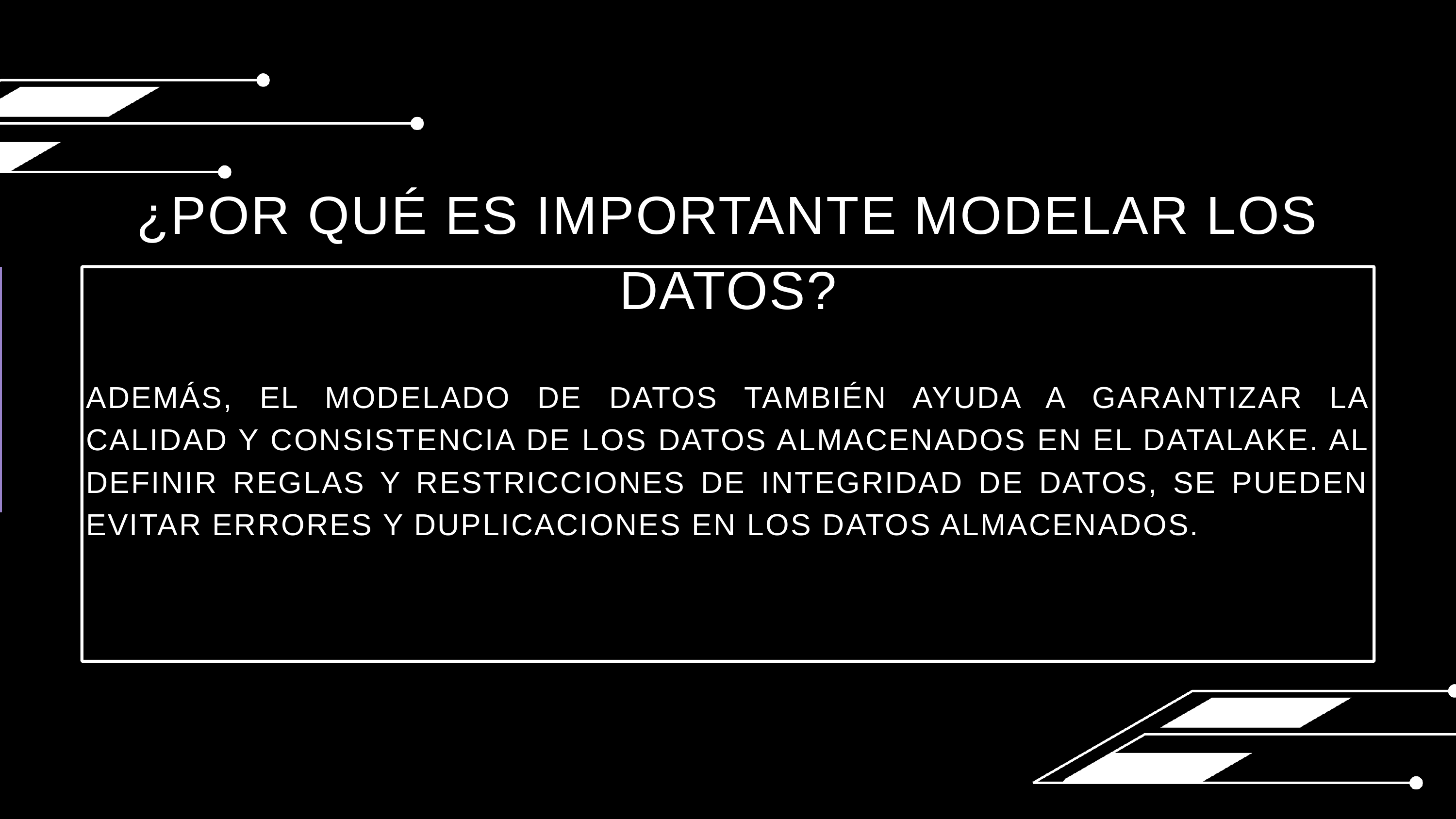

¿POR QUÉ ES IMPORTANTE MODELAR LOS DATOS?

ADEMÁS, EL MODELADO DE DATOS TAMBIÉN AYUDA A GARANTIZAR LA CALIDAD Y CONSISTENCIA DE LOS DATOS ALMACENADOS EN EL DATALAKE. AL DEFINIR REGLAS Y RESTRICCIONES DE INTEGRIDAD DE DATOS, SE PUEDEN EVITAR ERRORES Y DUPLICACIONES EN LOS DATOS ALMACENADOS.